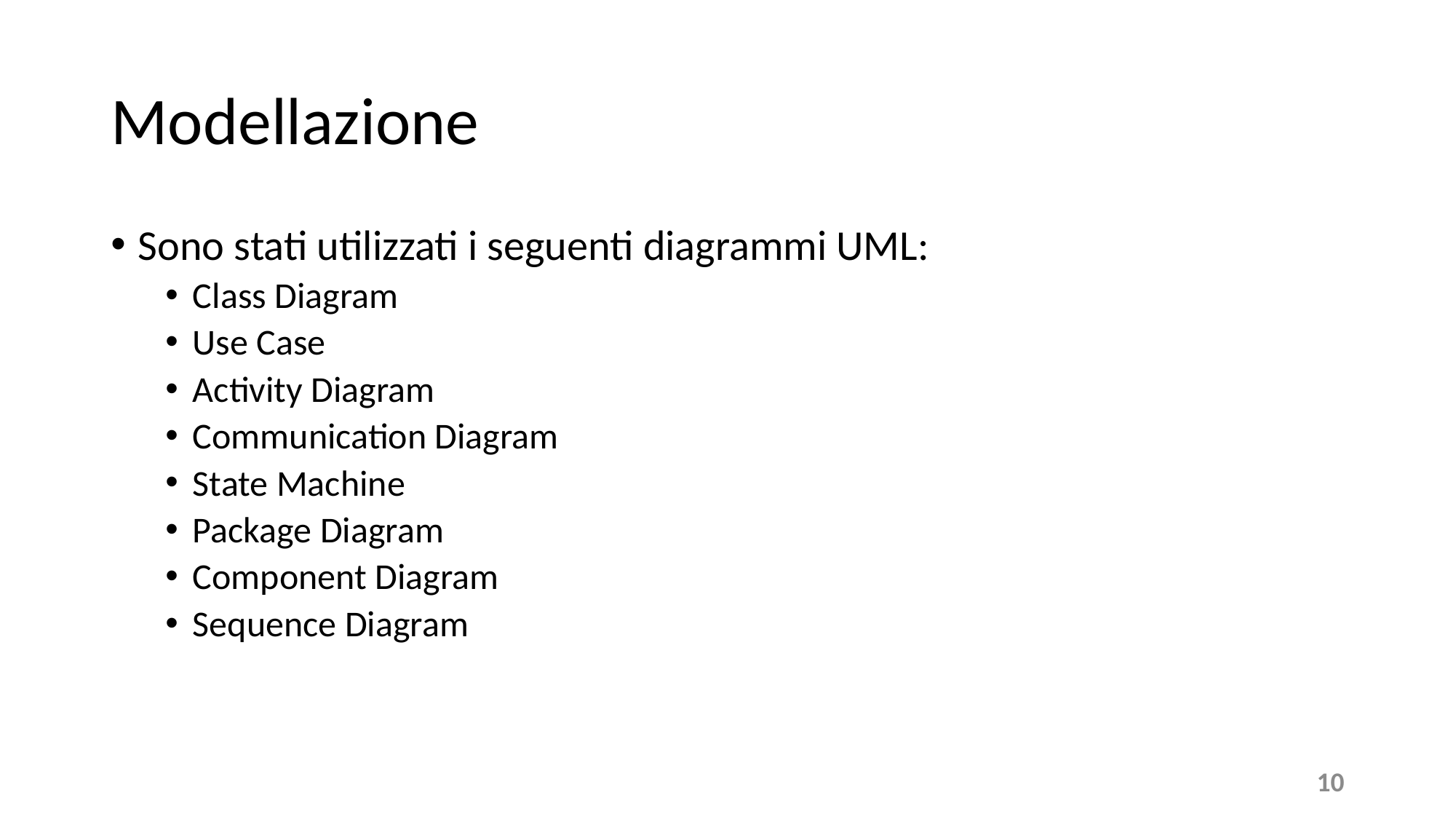

# Modellazione
Sono stati utilizzati i seguenti diagrammi UML:
Class Diagram
Use Case
Activity Diagram
Communication Diagram
State Machine
Package Diagram
Component Diagram
Sequence Diagram
10